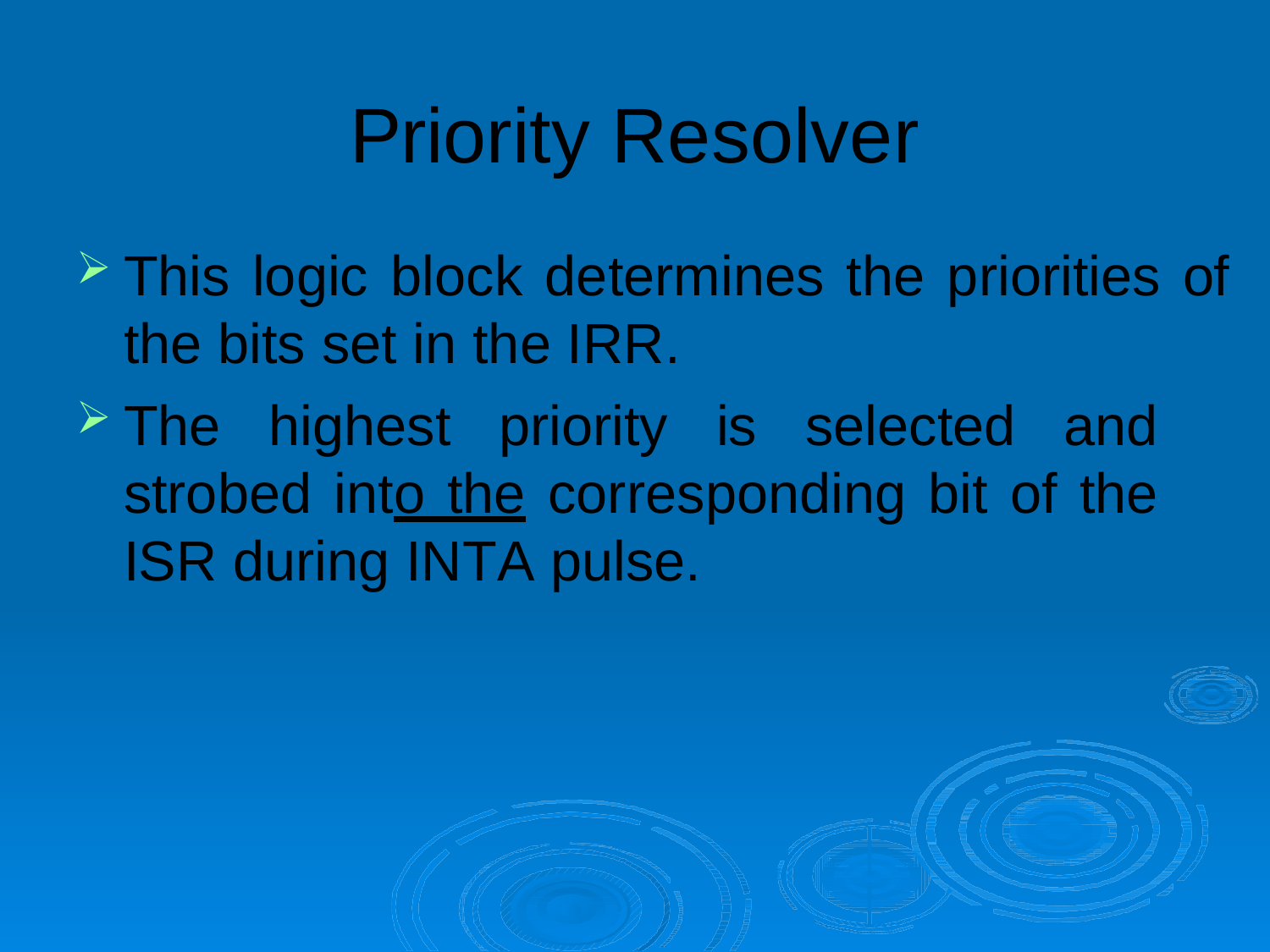

# Priority Resolver
This logic block determines the priorities of the bits set in the IRR.
The highest priority is selected and strobed into the corresponding bit of the ISR during INTA pulse.